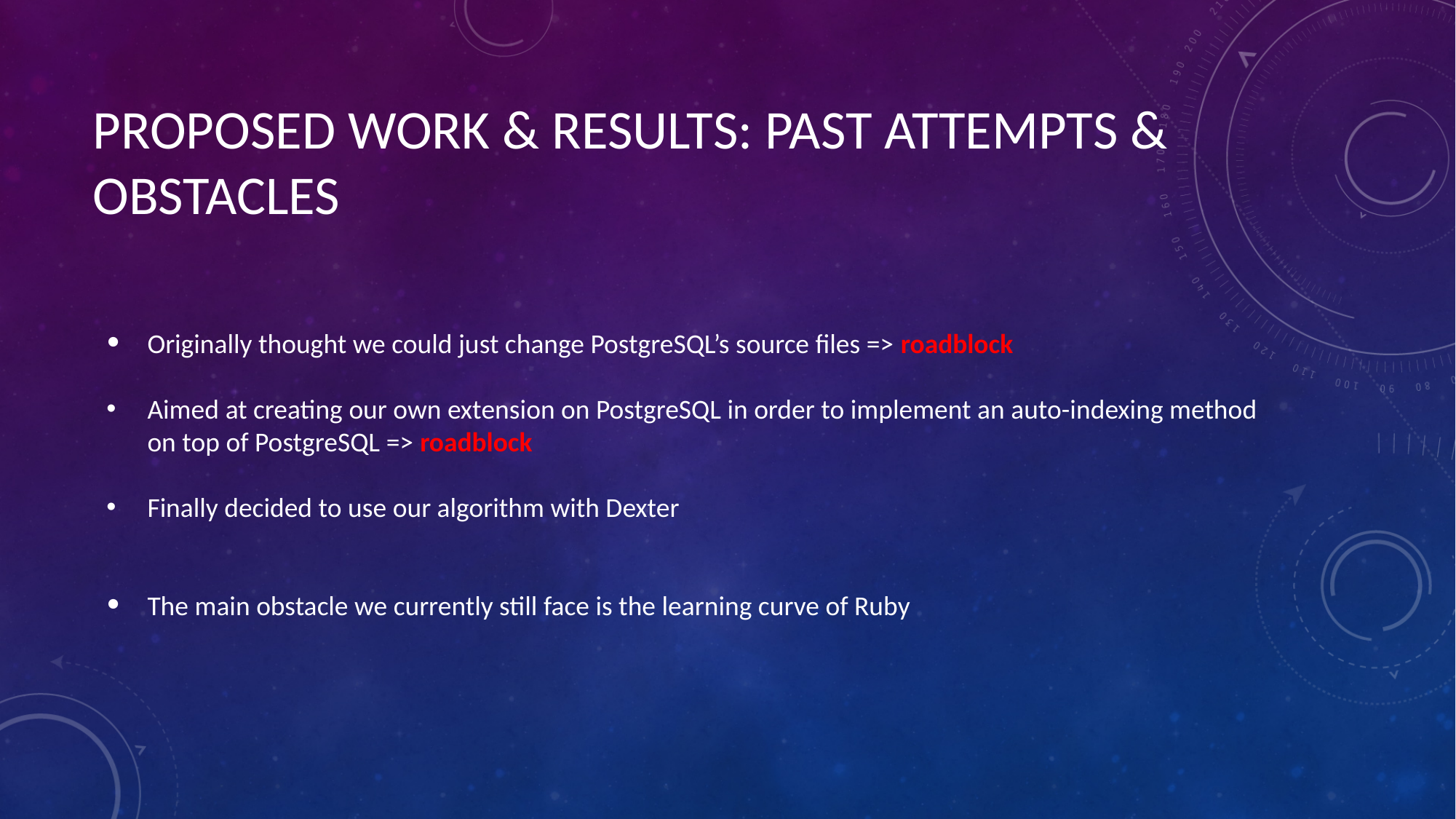

# PROPOSED WORK & RESULTS: PAST ATTEMPTS & OBSTACLES
Originally thought we could just change PostgreSQL’s source files => roadblock

Aimed at creating our own extension on PostgreSQL in order to implement an auto-indexing method on top of PostgreSQL => roadblock

Finally decided to use our algorithm with Dexter

The main obstacle we currently still face is the learning curve of Ruby